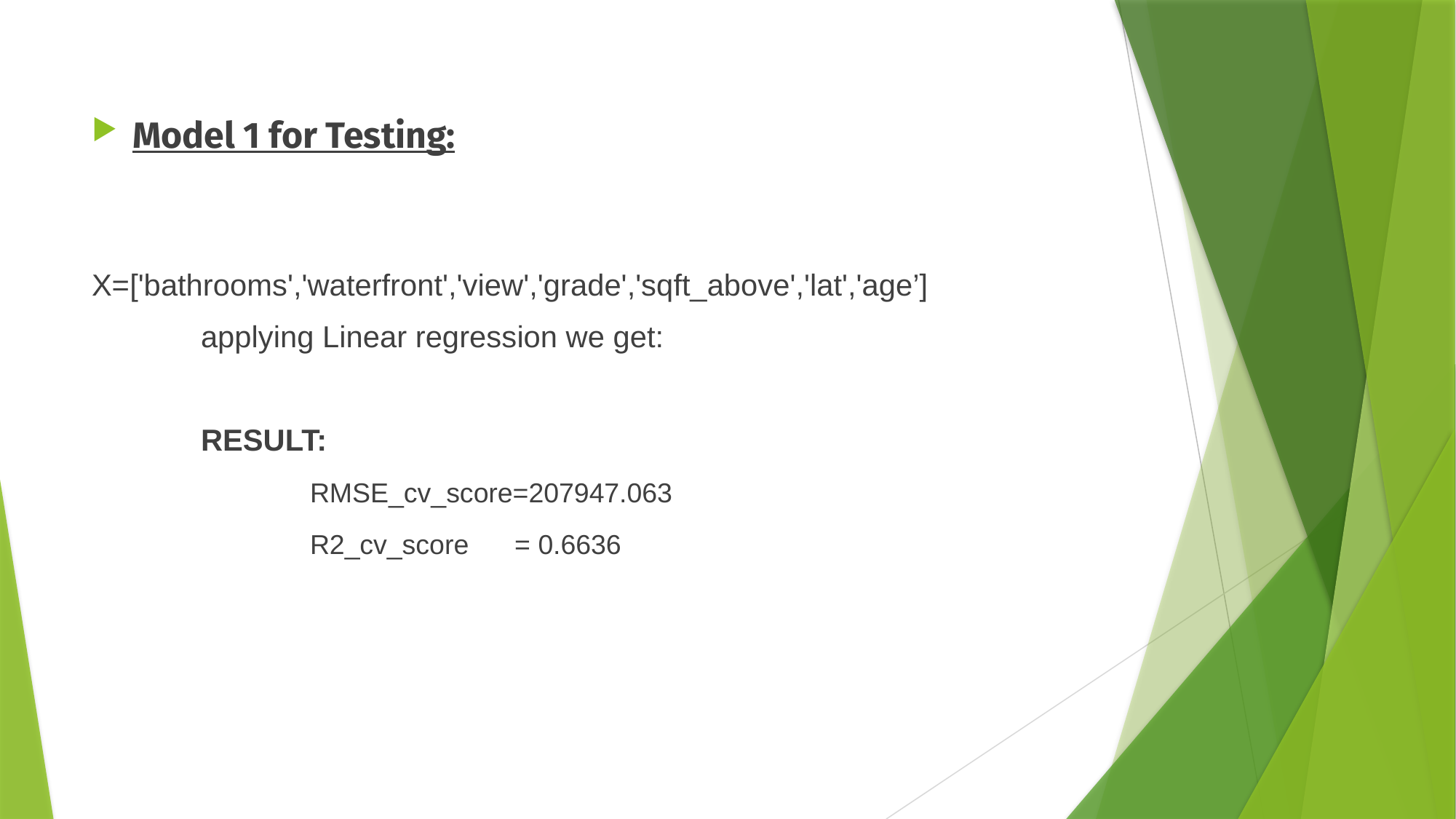

Model 1 for Testing:

		X=['bathrooms','waterfront','view','grade','sqft_above','lat','age’]
	applying Linear regression we get:

	RESULT:
		RMSE_cv_score=207947.063
		R2_cv_score      = 0.6636